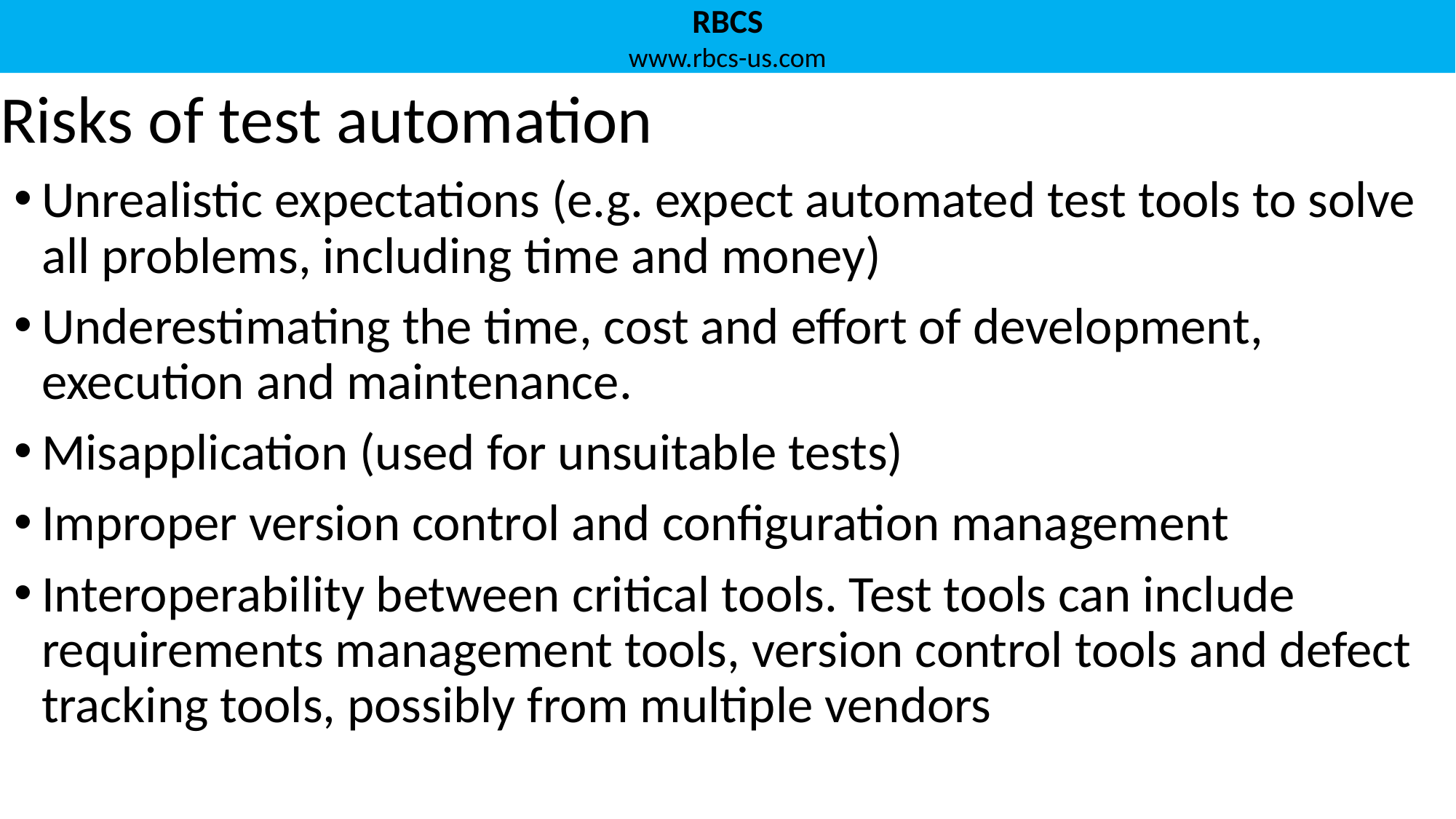

# Risks of test automation
Unrealistic expectations (e.g. expect automated test tools to solve all problems, including time and money)
Underestimating the time, cost and effort of development, execution and maintenance.
Misapplication (used for unsuitable tests)
Improper version control and configuration management
Interoperability between critical tools. Test tools can include requirements management tools, version control tools and defect tracking tools, possibly from multiple vendors